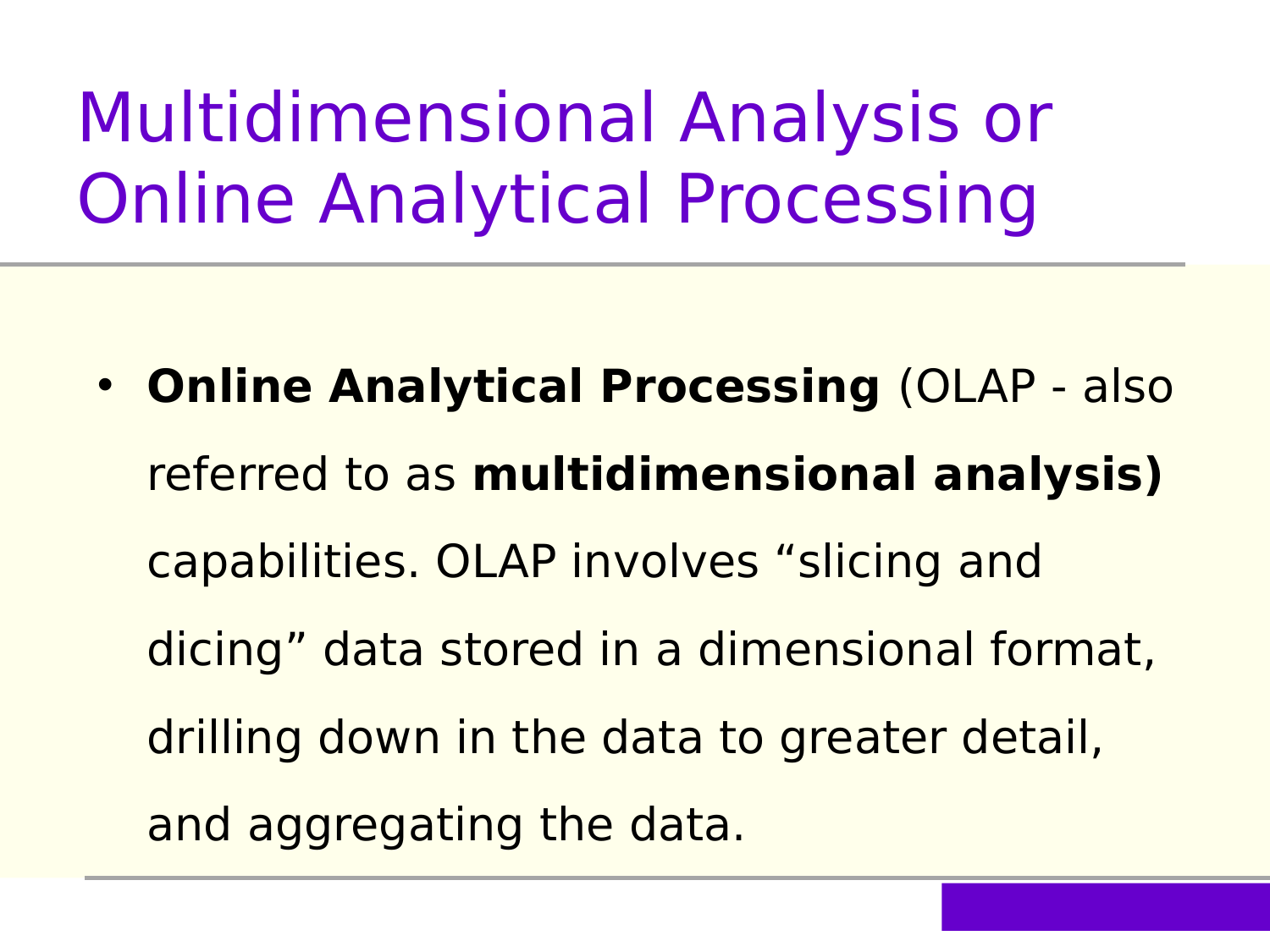

Multidimensional Analysis or Online Analytical Processing
Online Analytical Processing (OLAP - also referred to as multidimensional analysis) capabilities. OLAP involves “slicing and dicing” data stored in a dimensional format, drilling down in the data to greater detail, and aggregating the data.